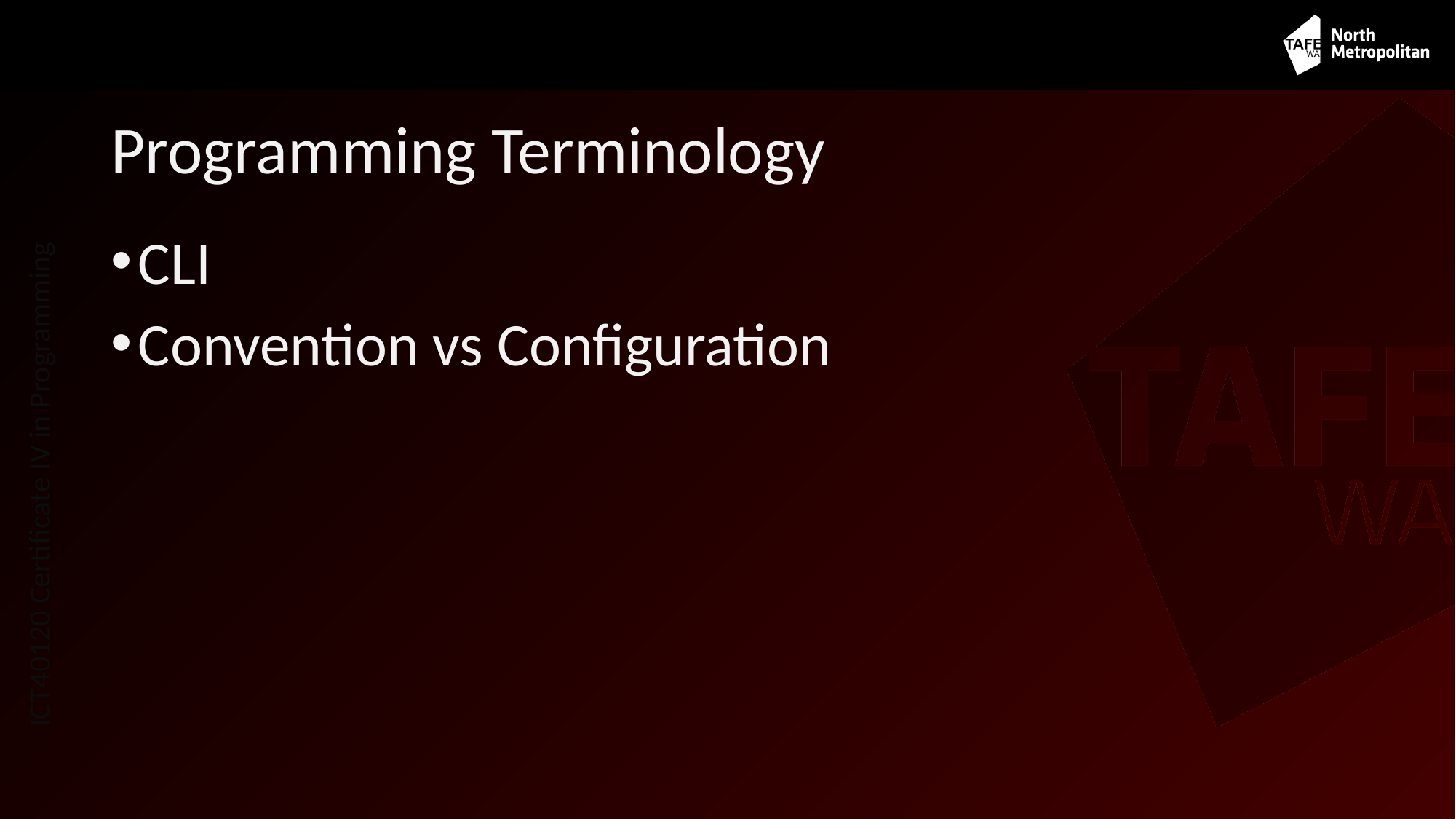

# Programming Terminology
CLI
Convention vs Configuration